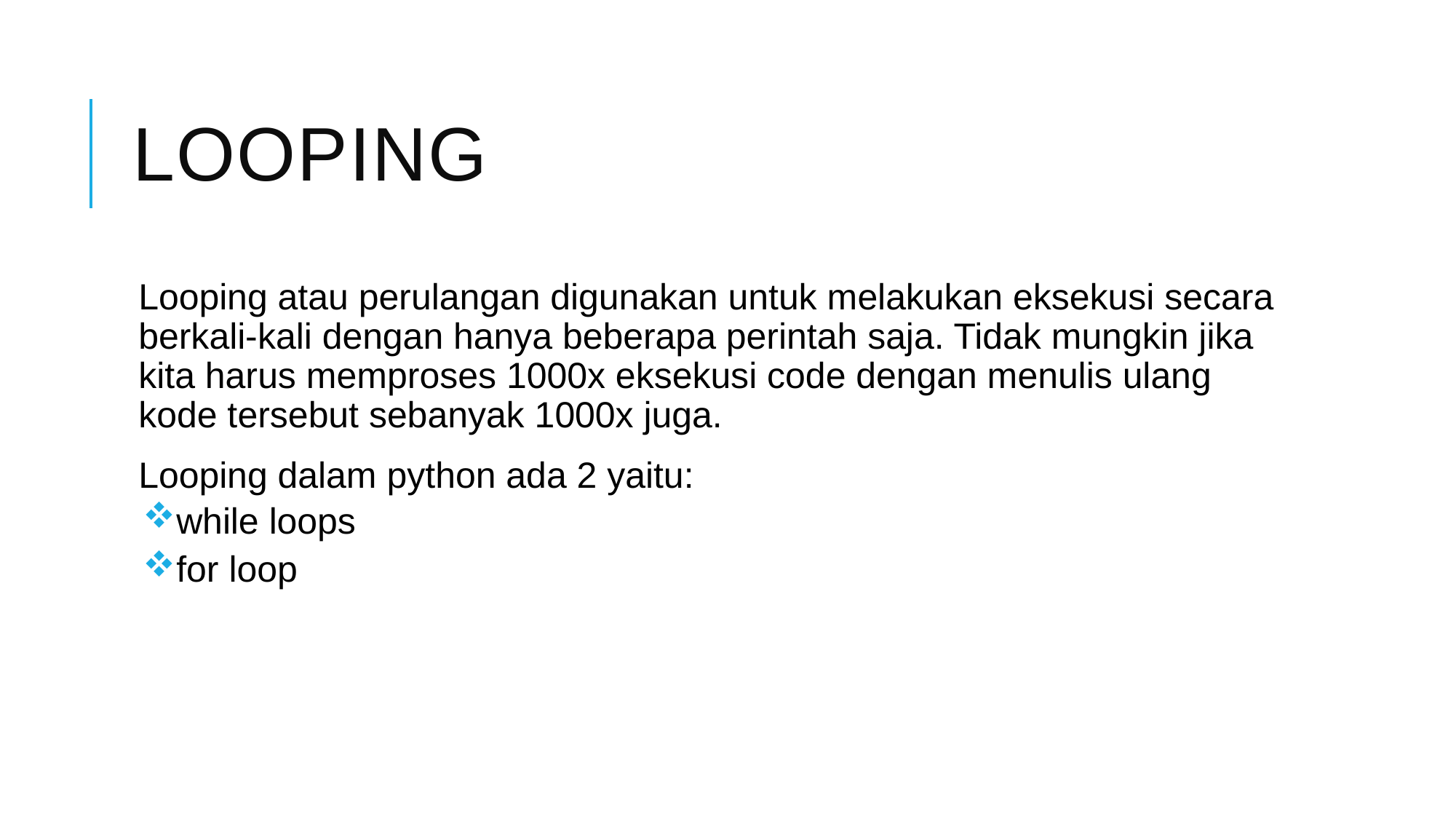

# looping
Looping atau perulangan digunakan untuk melakukan eksekusi secara berkali-kali dengan hanya beberapa perintah saja. Tidak mungkin jika kita harus memproses 1000x eksekusi code dengan menulis ulang kode tersebut sebanyak 1000x juga.
Looping dalam python ada 2 yaitu:
while loops
for loop